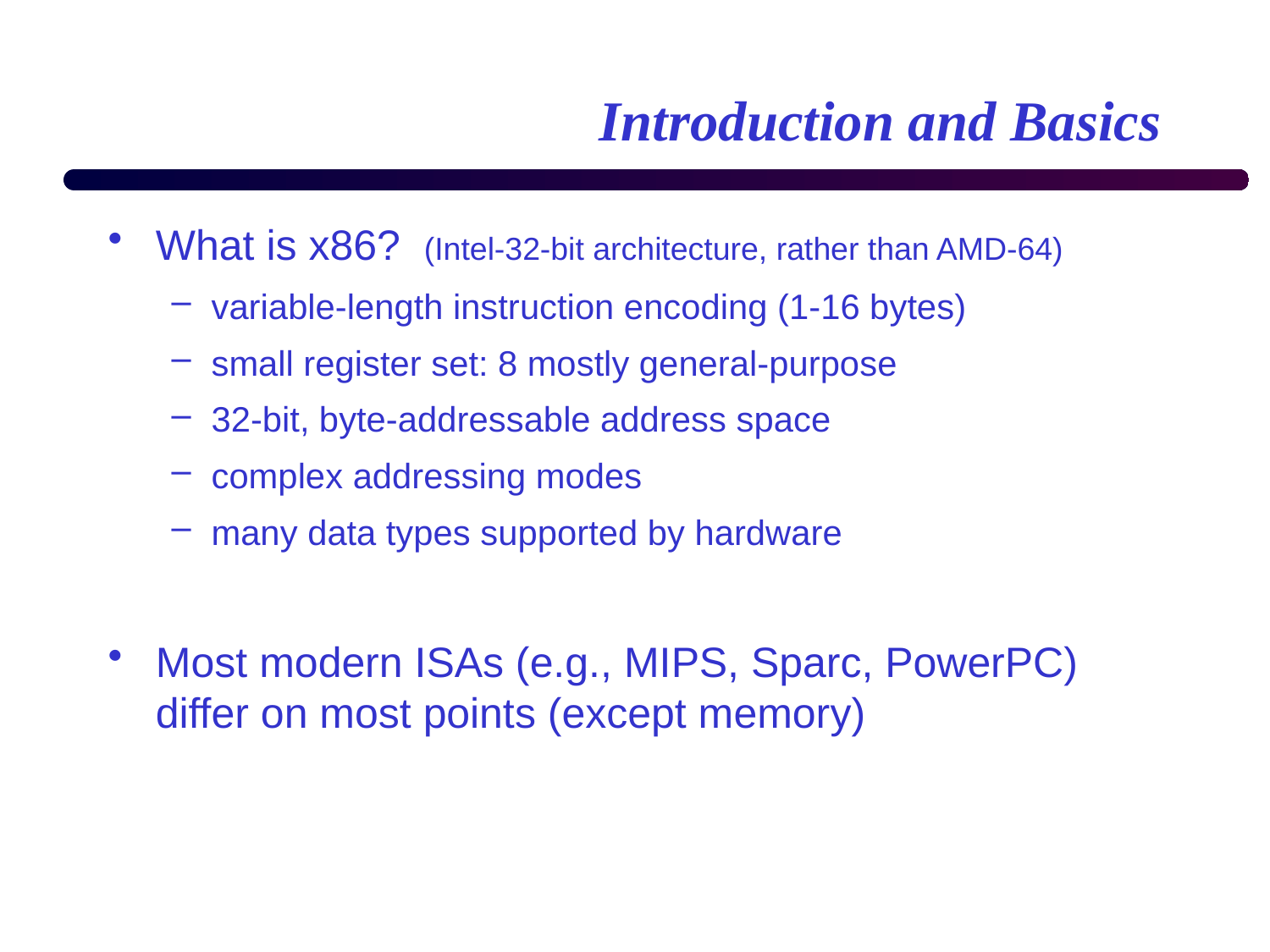

# Introduction and Basics
What is x86?  (Intel-32-bit architecture, rather than AMD-64)
variable-length instruction encoding (1-16 bytes)
small register set: 8 mostly general-purpose
32-bit, byte-addressable address space
complex addressing modes
many data types supported by hardware

Most modern ISAs (e.g., MIPS, Sparc, PowerPC)
differ on most points (except memory)